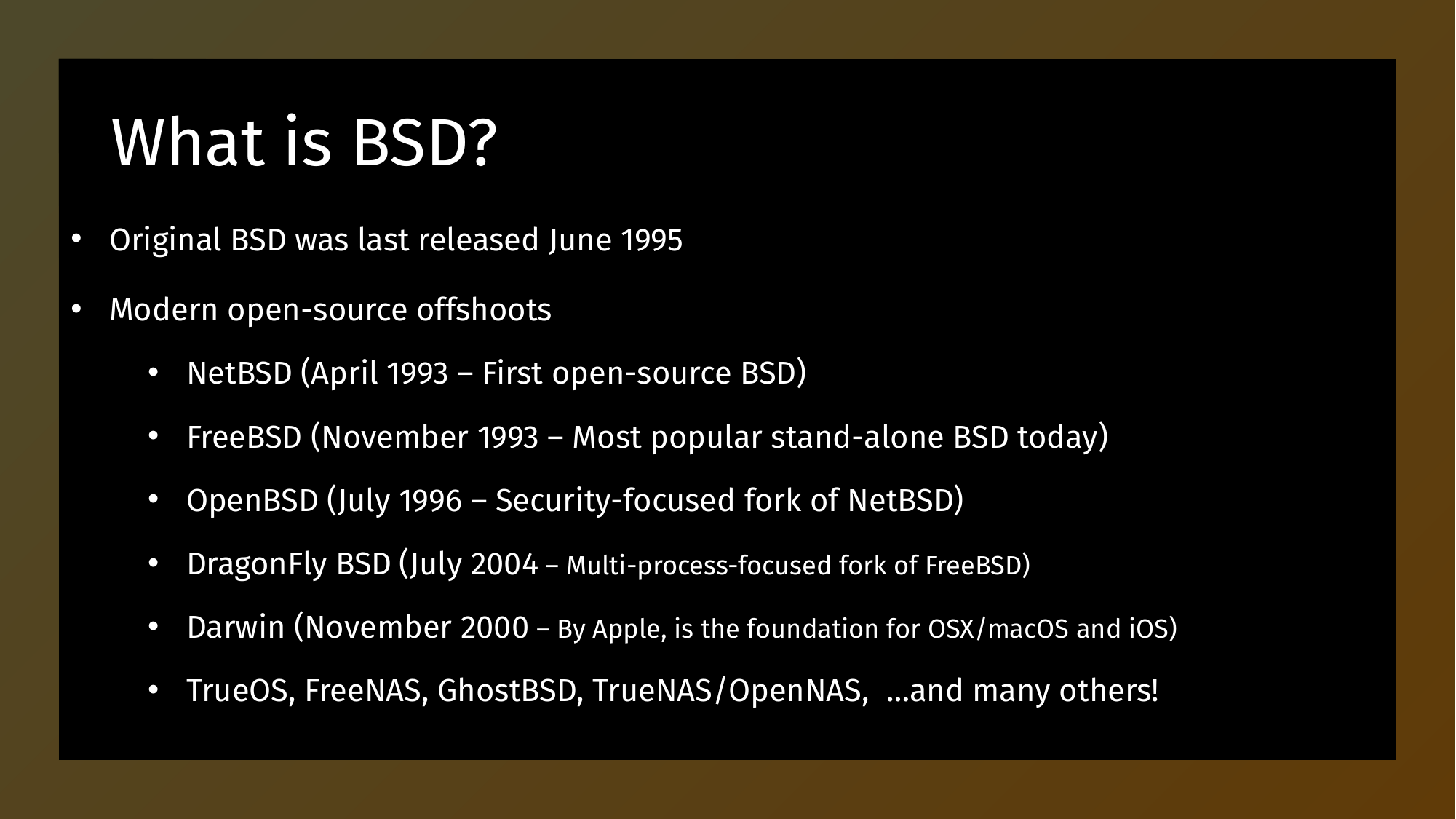

# What is BSD?
Original BSD was last released June 1995
Modern open-source offshoots
NetBSD (April 1993 – First open-source BSD)
FreeBSD (November 1993 – Most popular stand-alone BSD today)
OpenBSD (July 1996 – Security-focused fork of NetBSD)
DragonFly BSD (July 2004 – Multi-process-focused fork of FreeBSD)
Darwin (November 2000 – By Apple, is the foundation for OSX/macOS and iOS)
TrueOS, FreeNAS, GhostBSD, TrueNAS/OpenNAS,  …and many others!